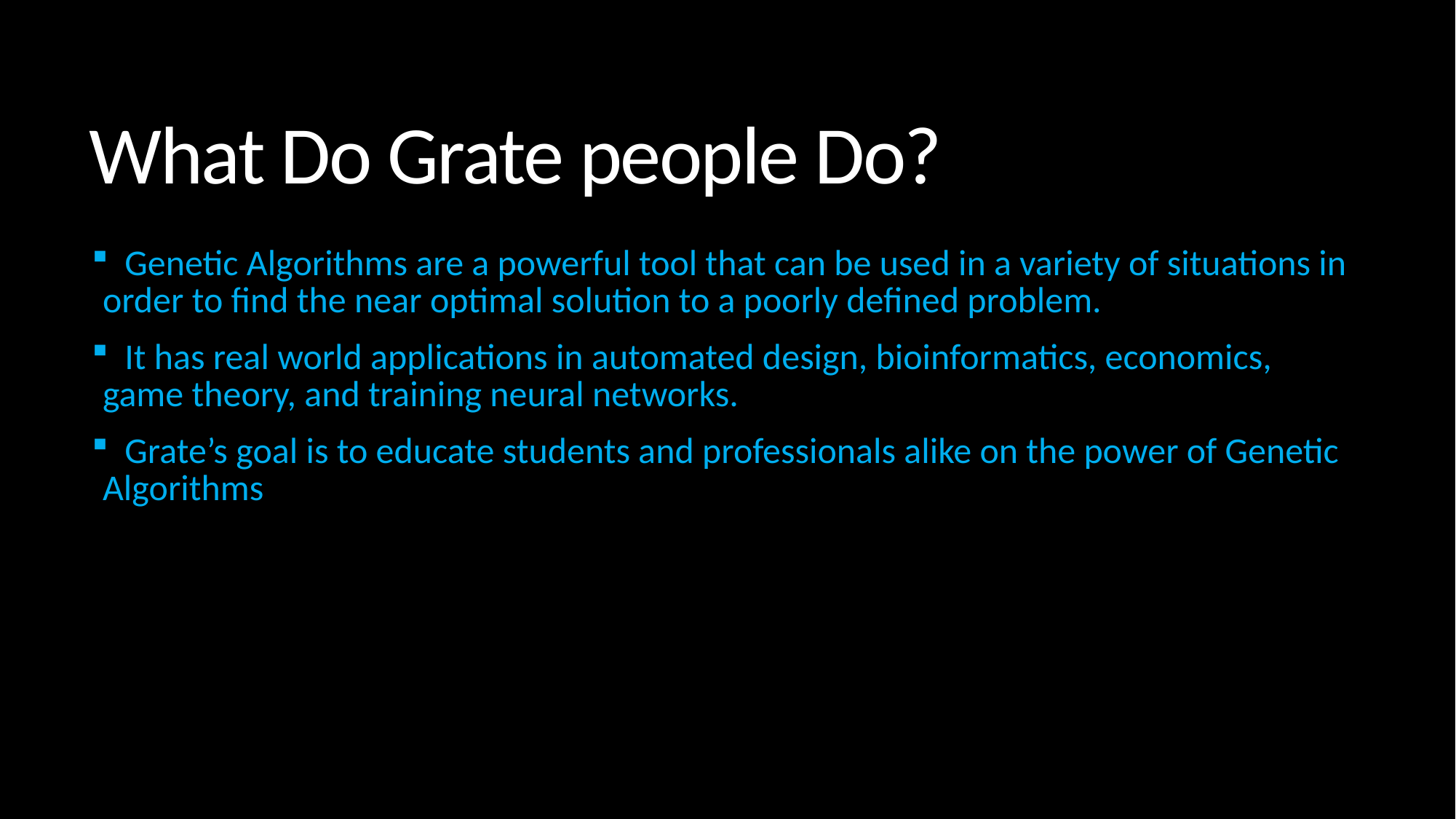

# What Do Grate people Do?
  Genetic Algorithms are a powerful tool that can be used in a variety of situations in order to find the near optimal solution to a poorly defined problem.
  It has real world applications in automated design, bioinformatics, economics, game theory, and training neural networks.
  Grate’s goal is to educate students and professionals alike on the power of Genetic Algorithms